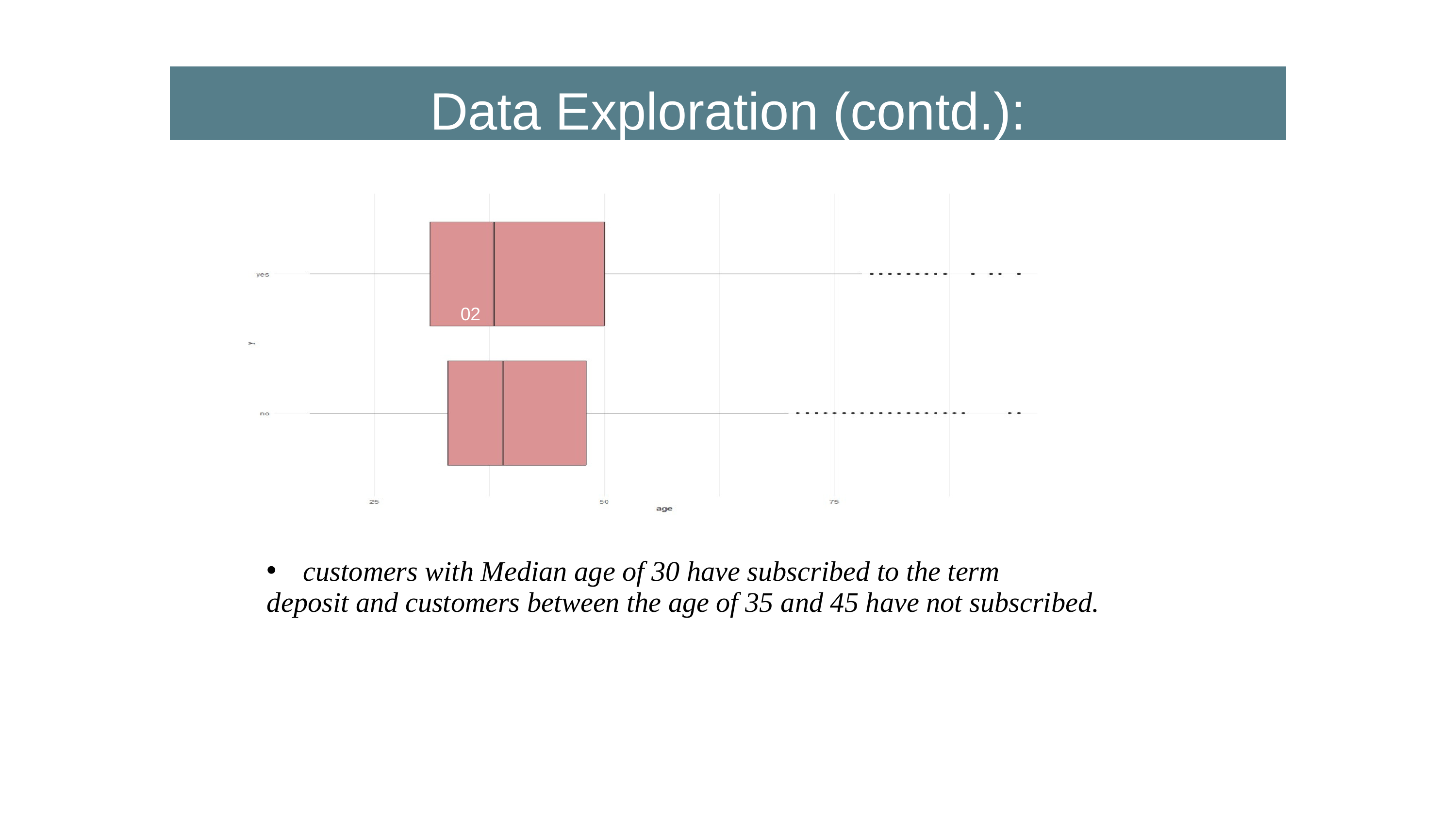

Data Exploration (contd.):

03
02
customers with Median age of 30 have subscribed to the term
deposit and customers between the age of 35 and 45 have not subscribed.